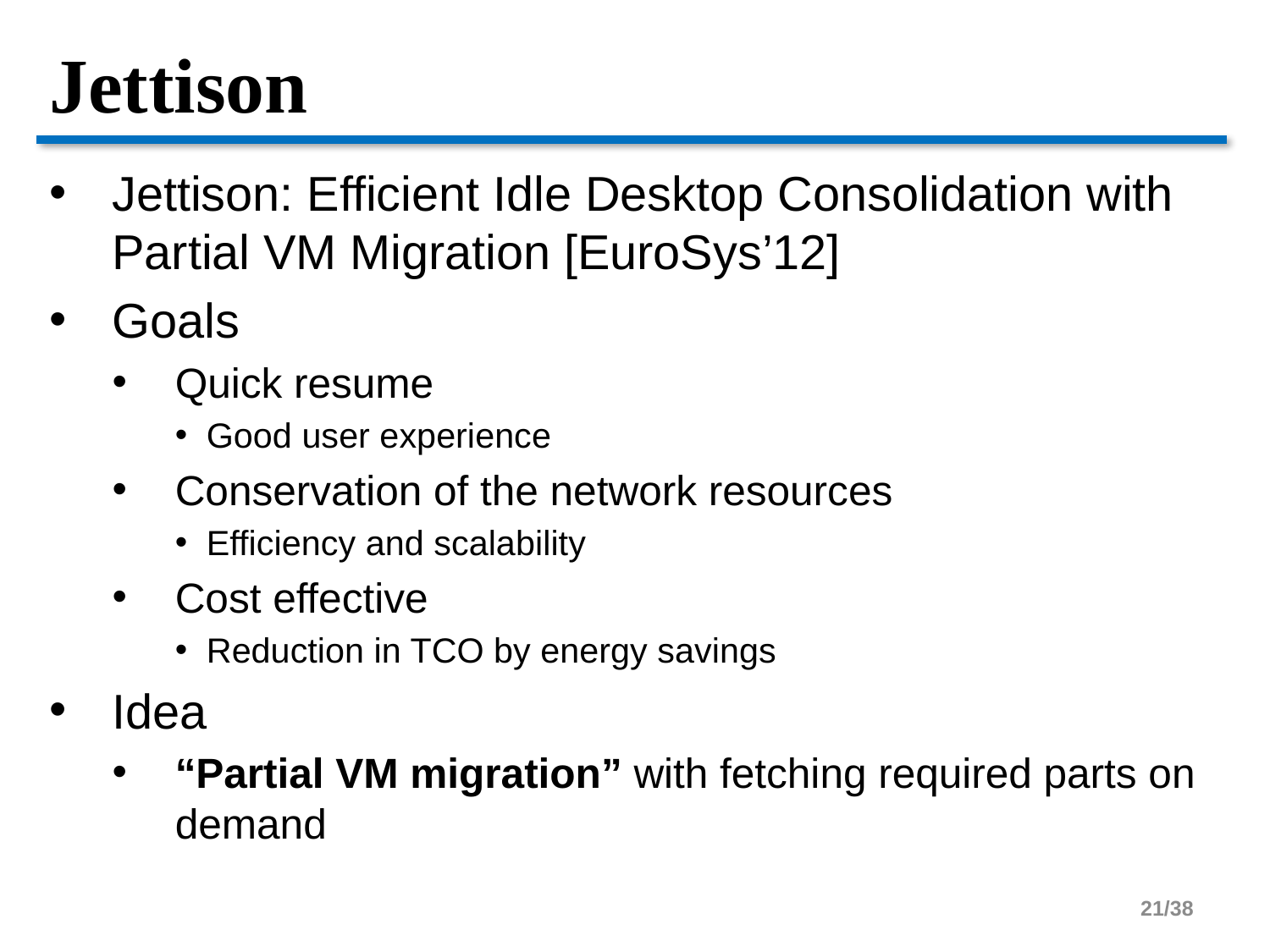

# Jettison
Jettison: Efficient Idle Desktop Consolidation with Partial VM Migration [EuroSys’12]
Goals
Quick resume
Good user experience
Conservation of the network resources
Efficiency and scalability
Cost effective
Reduction in TCO by energy savings
Idea
“Partial VM migration” with fetching required parts on demand
21/38